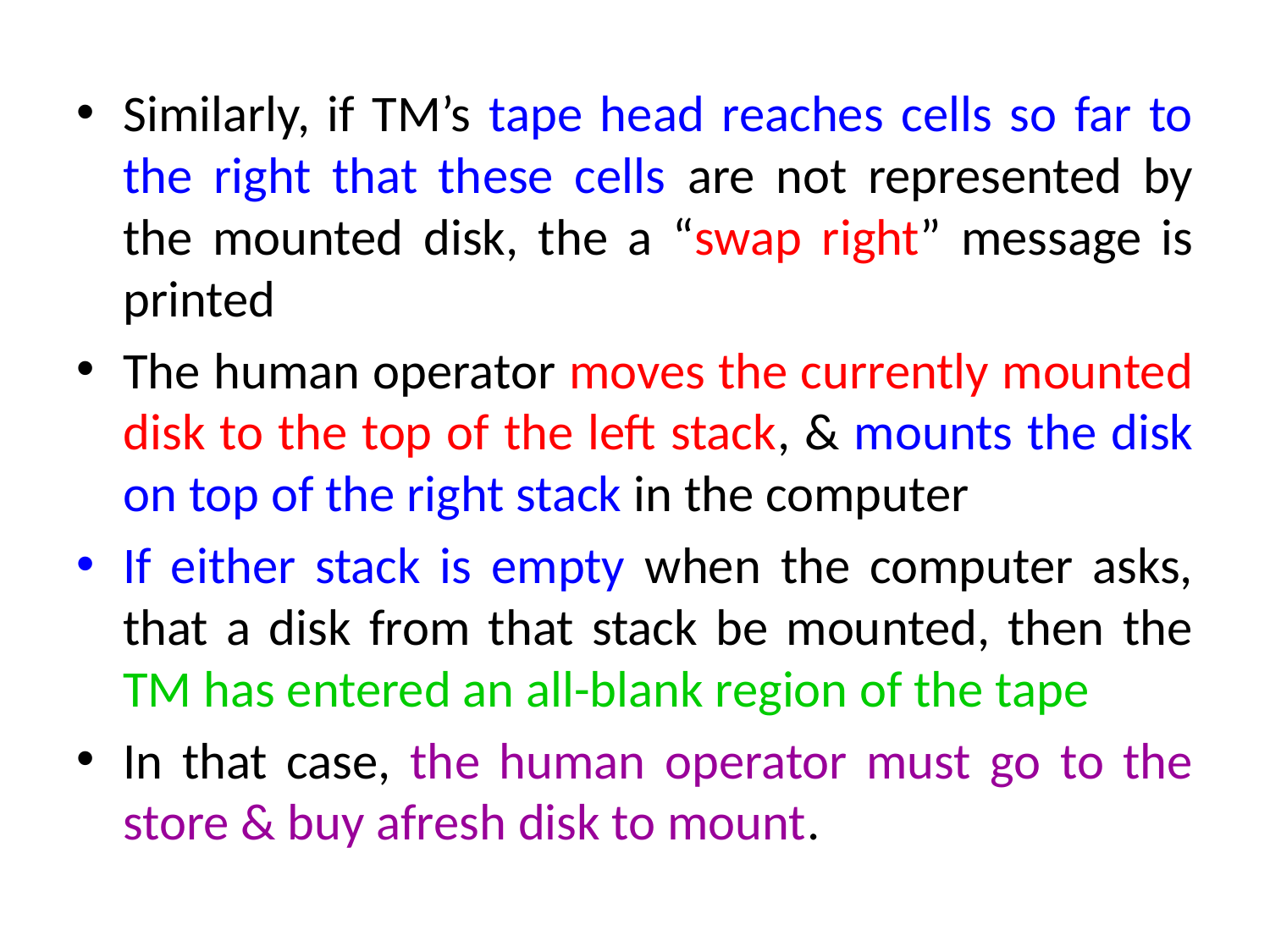

Similarly, if TM’s tape head reaches cells so far to the right that these cells are not represented by the mounted disk, the a “swap right” message is printed
The human operator moves the currently mounted disk to the top of the left stack, & mounts the disk on top of the right stack in the computer
If either stack is empty when the computer asks, that a disk from that stack be mounted, then the TM has entered an all-blank region of the tape
In that case, the human operator must go to the store & buy afresh disk to mount.